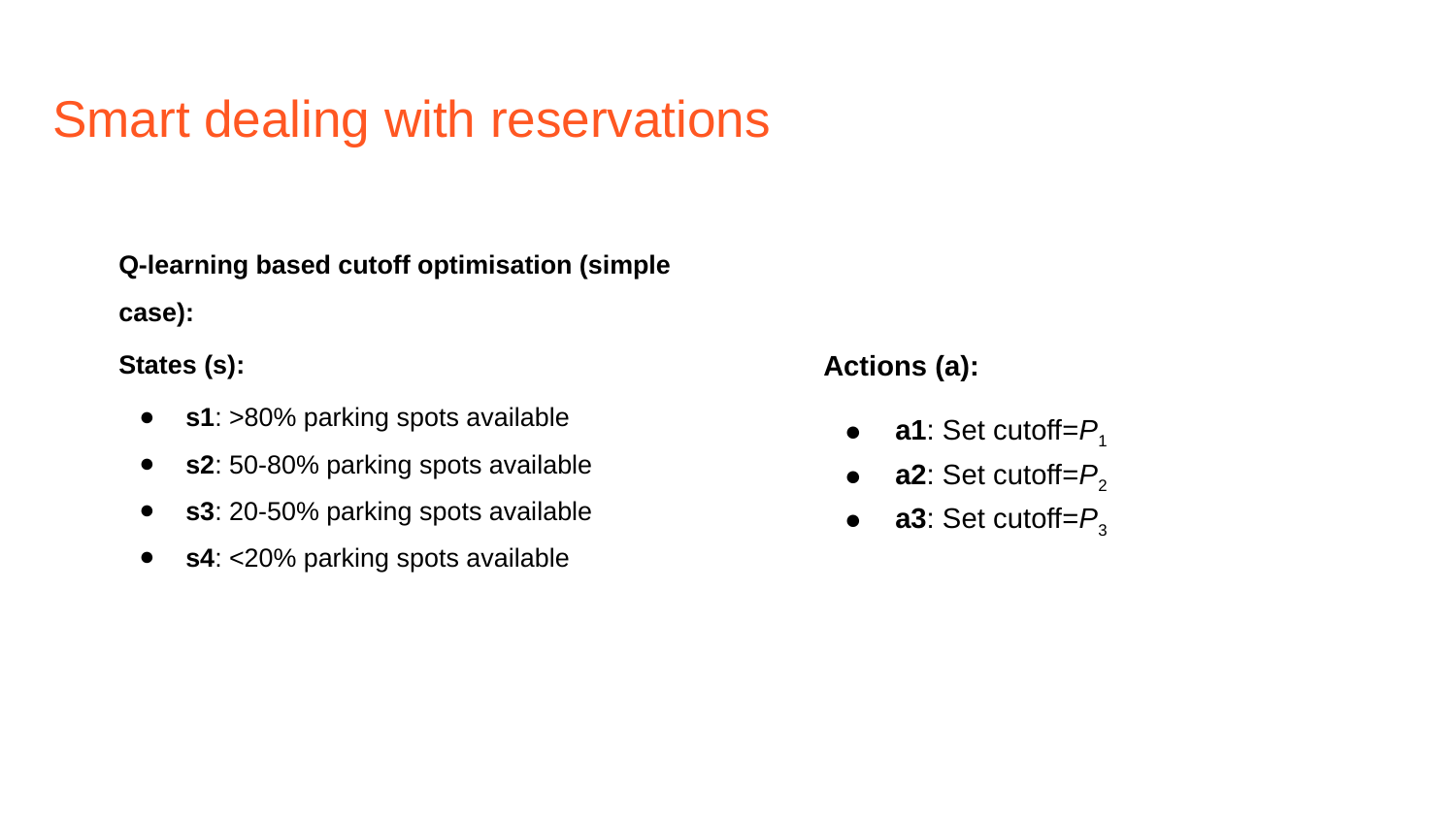

# Smart dealing with reservations
Q-learning based cutoff optimisation (simple case):
States (s):
s1: >80% parking spots available
s2: 50-80% parking spots available
s3: 20-50% parking spots available
s4: <20% parking spots available

Actions (a):
a1: Set cutoff=P1
a2: Set cutoff=P2
a3: Set cutoff=P3